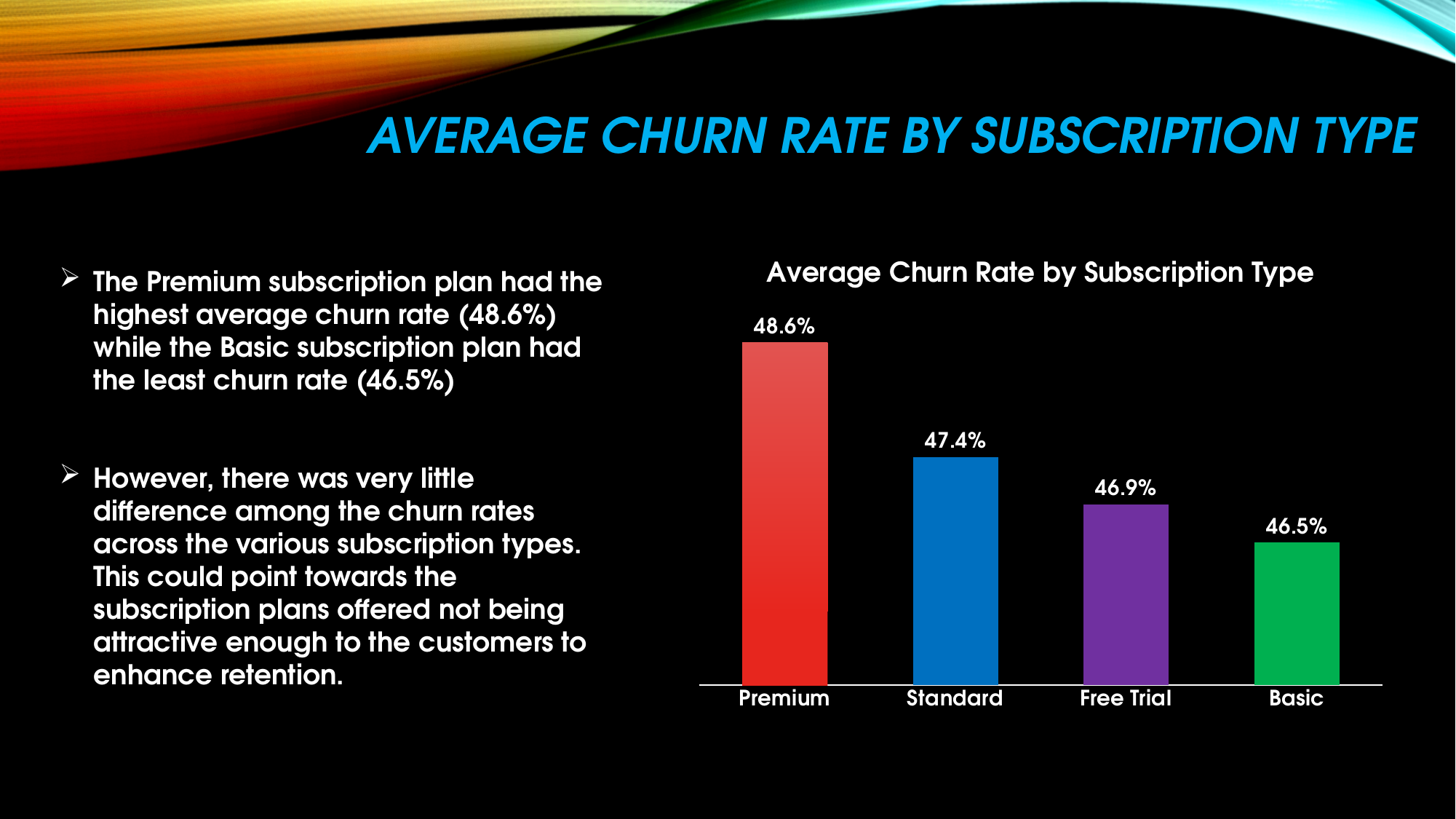

# Average Churn Rate by Subscription Type

### Chart: Average Churn Rate by Subscription Type

| Category | Average Churn Rate |
|---|---|
| Premium | 0.486 |
| Standard | 0.474 |
| Free Trial | 0.469 |
| Basic | 0.465 |
The Premium subscription plan had the highest average churn rate (48.6%) while the Basic subscription plan had the least churn rate (46.5%)

However, there was very little difference among the churn rates across the various subscription types. This could point towards the subscription plans offered not being attractive enough to the customers to enhance retention.